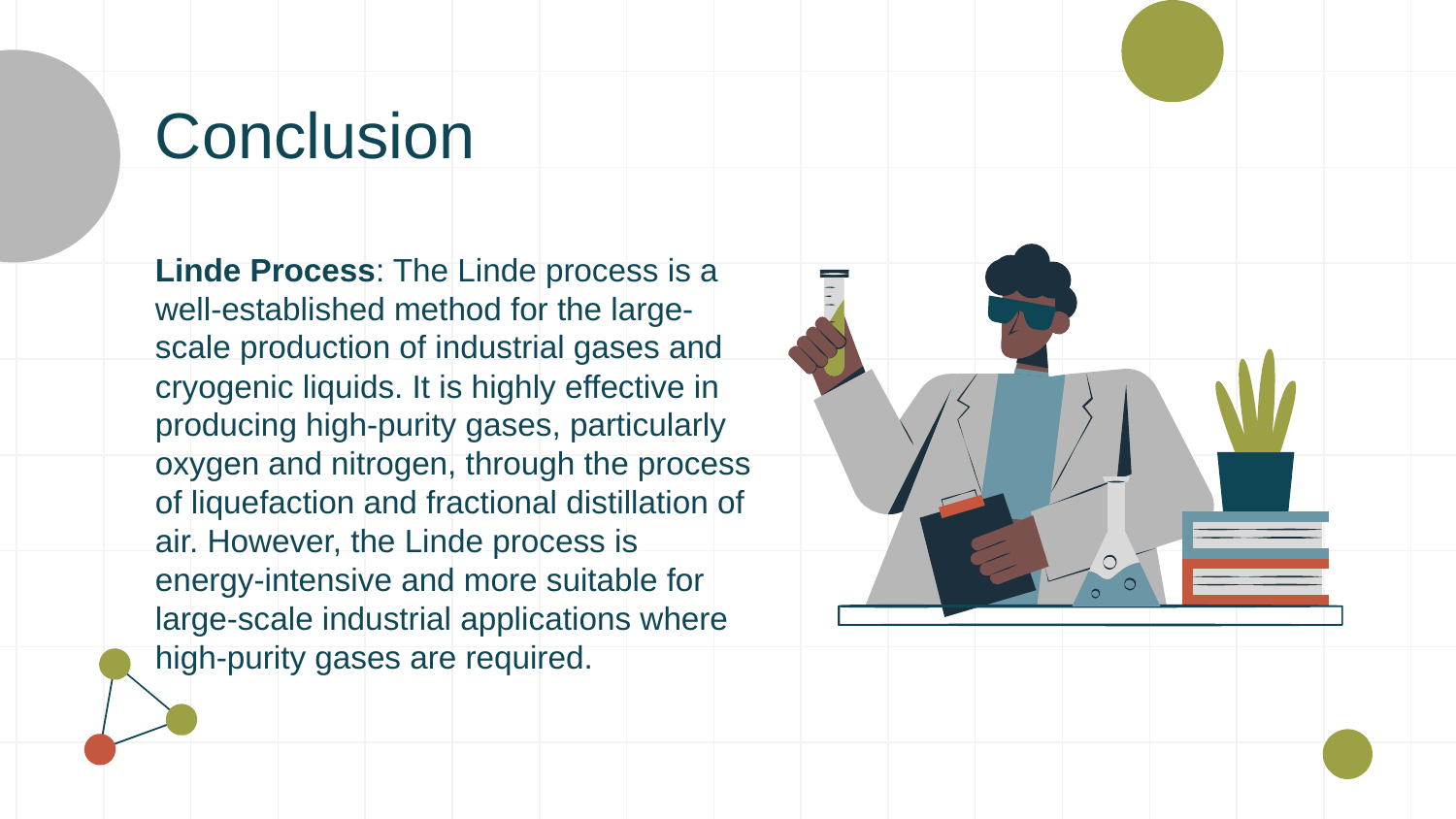

# Conclusion Linde Process: The Linde process is a well-established method for the large-scale production of industrial gases and cryogenic liquids. It is highly effective in producing high-purity gases, particularly oxygen and nitrogen, through the process of liquefaction and fractional distillation of air. However, the Linde process is energy-intensive and more suitable for large-scale industrial applications where high-purity gases are required.